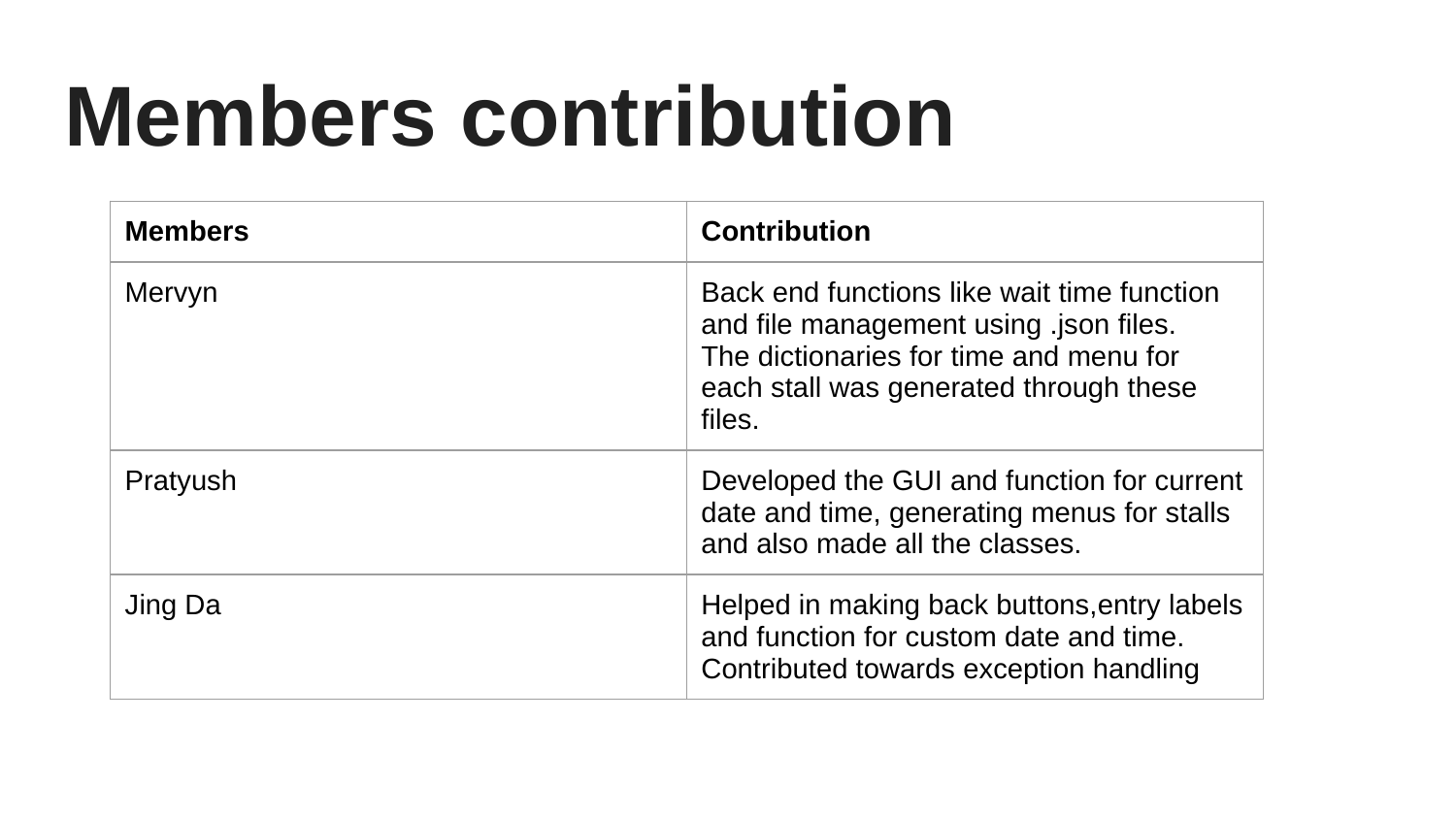

# Members contribution
| Members | Contribution |
| --- | --- |
| Mervyn | Back end functions like wait time function and file management using .json files. The dictionaries for time and menu for each stall was generated through these files. |
| Pratyush | Developed the GUI and function for current date and time, generating menus for stalls and also made all the classes. |
| Jing Da | Helped in making back buttons,entry labels and function for custom date and time. Contributed towards exception handling |